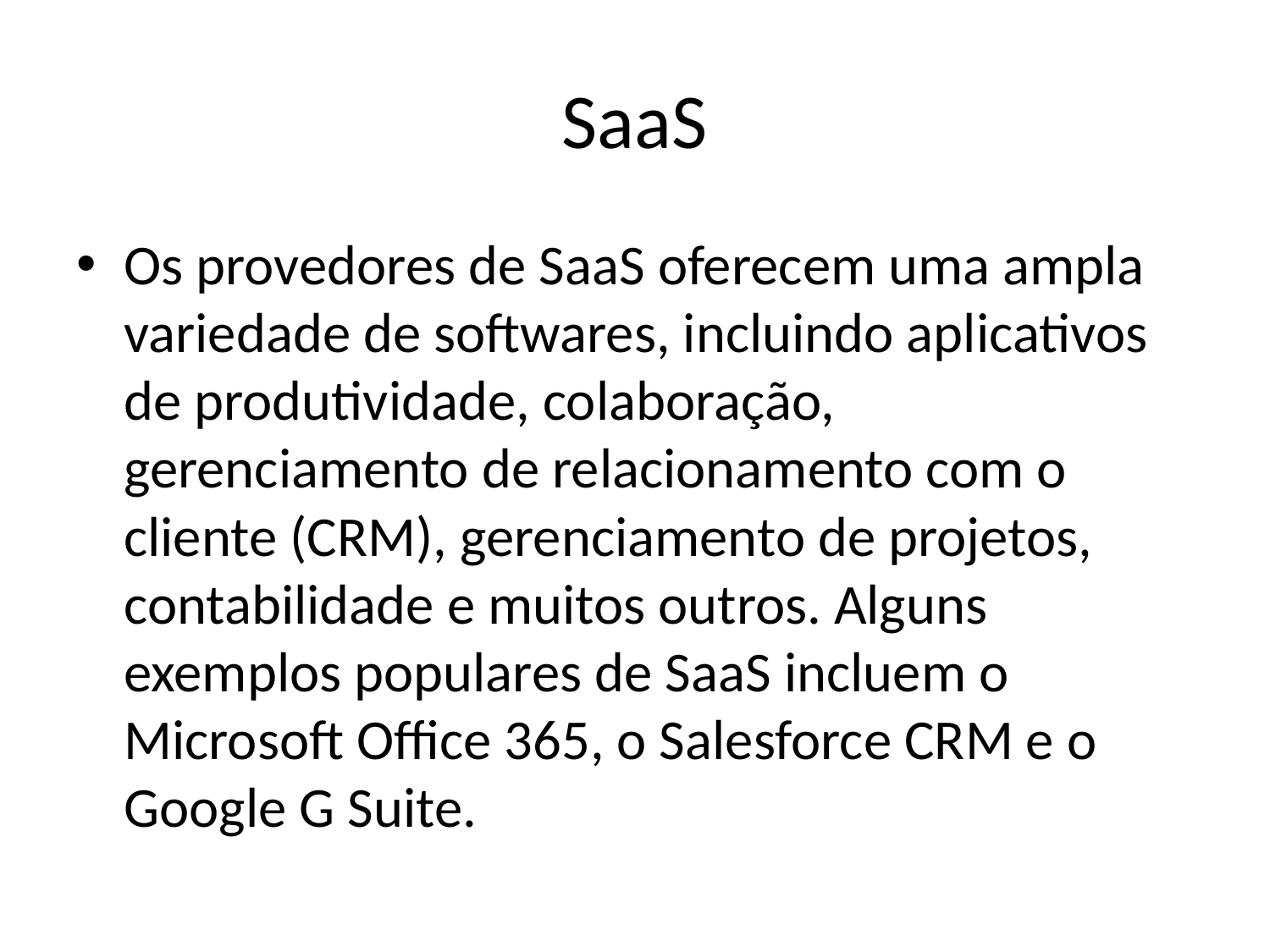

# SaaS
Os provedores de SaaS oferecem uma ampla variedade de softwares, incluindo aplicativos de produtividade, colaboração, gerenciamento de relacionamento com o cliente (CRM), gerenciamento de projetos, contabilidade e muitos outros. Alguns exemplos populares de SaaS incluem o Microsoft Office 365, o Salesforce CRM e o Google G Suite.